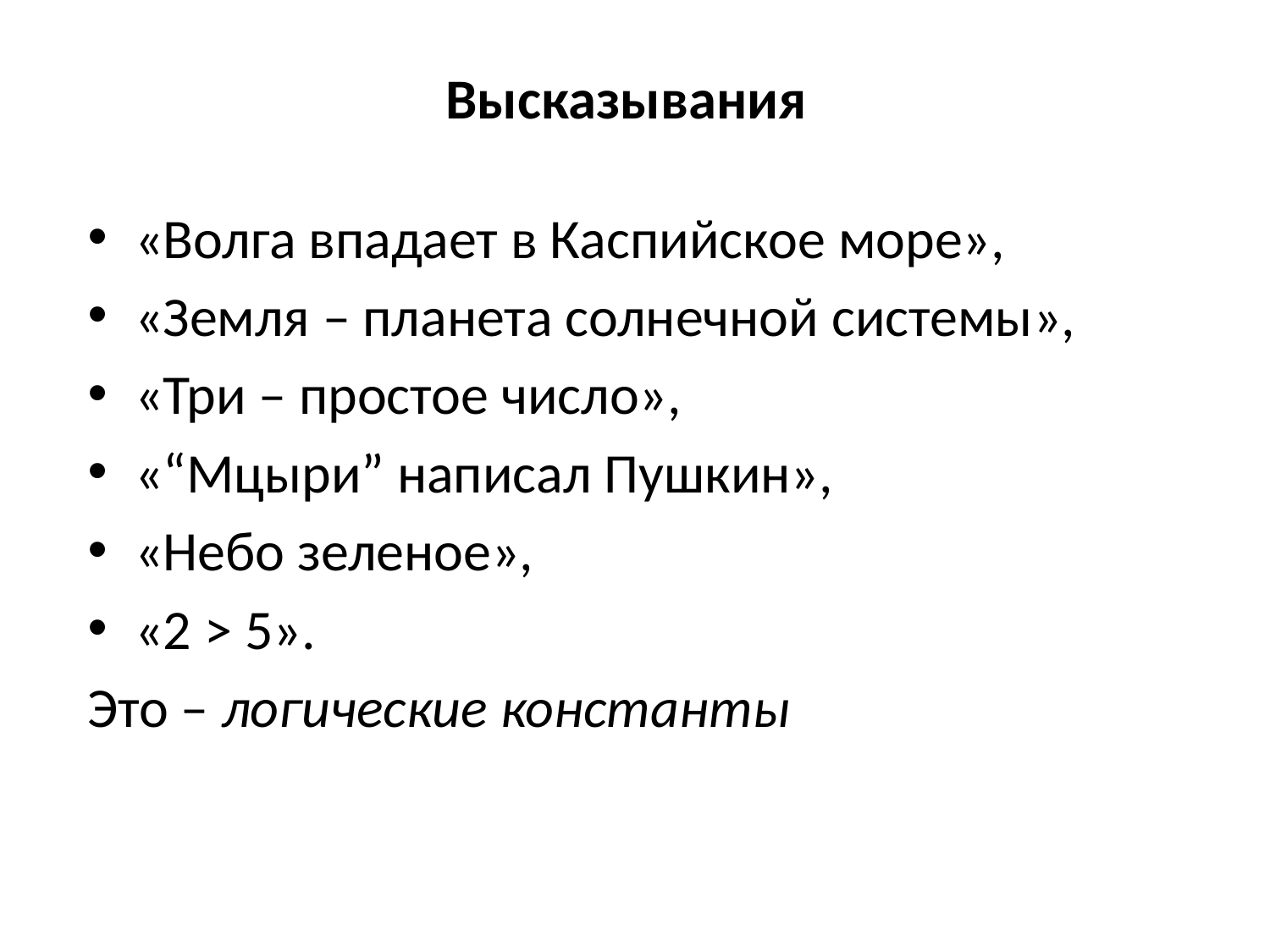

# Высказывания
«Волга впадает в Каспийское море»,
«Земля – планета солнечной системы»,
«Три – простое число»,
«“Мцыри” написал Пушкин»,
«Небо зеленое»,
«2 > 5».
Это – логические константы